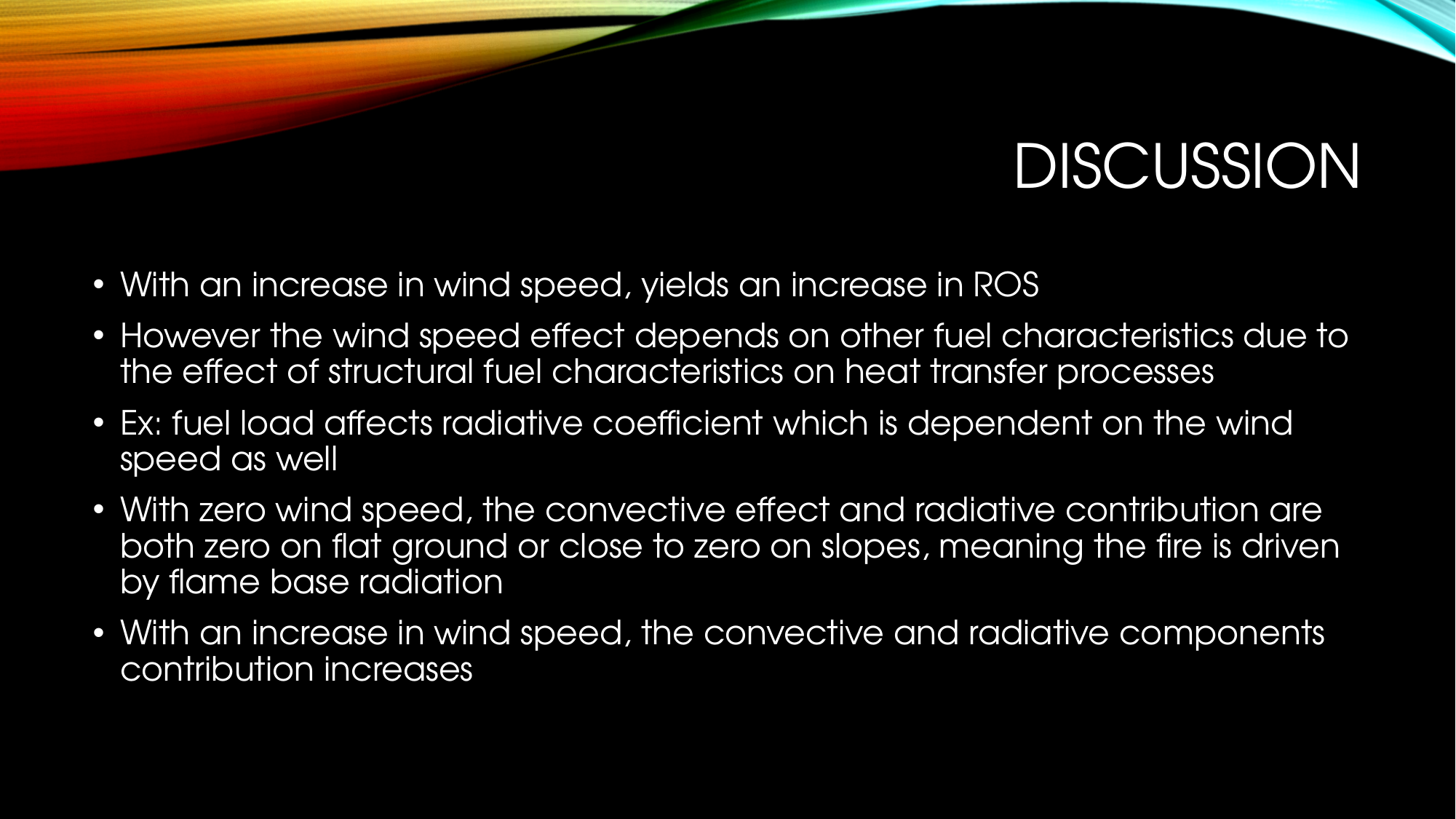

# Discussion
With an increase in wind speed, yields an increase in ROS
However the wind speed effect depends on other fuel characteristics due to the effect of structural fuel characteristics on heat transfer processes
Ex: fuel load affects radiative coefficient which is dependent on the wind speed as well
With zero wind speed, the convective effect and radiative contribution are both zero on flat ground or close to zero on slopes, meaning the fire is driven by flame base radiation
With an increase in wind speed, the convective and radiative components contribution increases